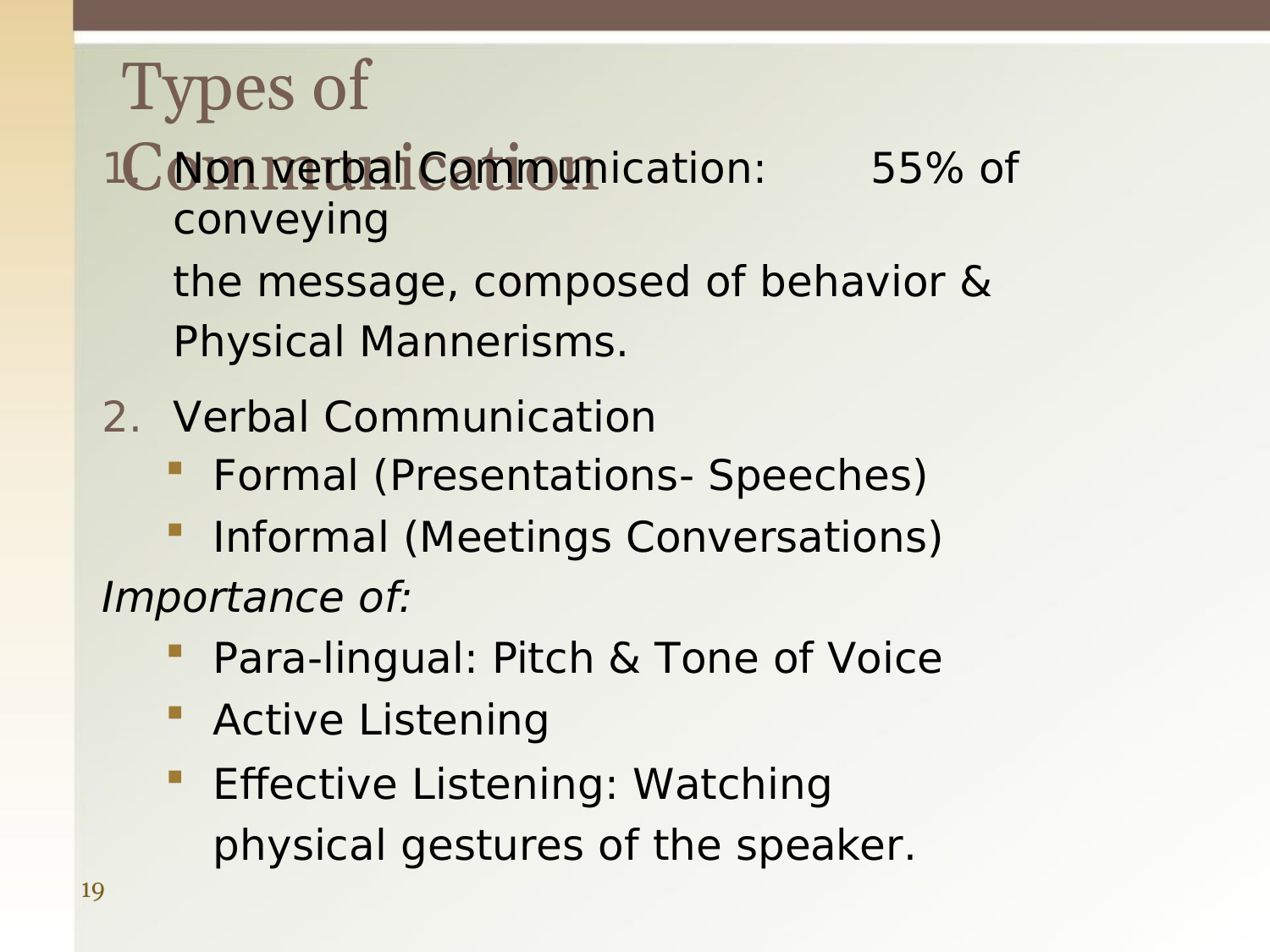

# Types of Communication
Non verbal Communication:	55% of conveying
the message, composed of behavior & Physical Mannerisms.
Verbal Communication
Formal (Presentations- Speeches)
Informal (Meetings Conversations)
Importance of:
Para-lingual: Pitch & Tone of Voice
Active Listening
Effective Listening: Watching physical gestures of the speaker.
19